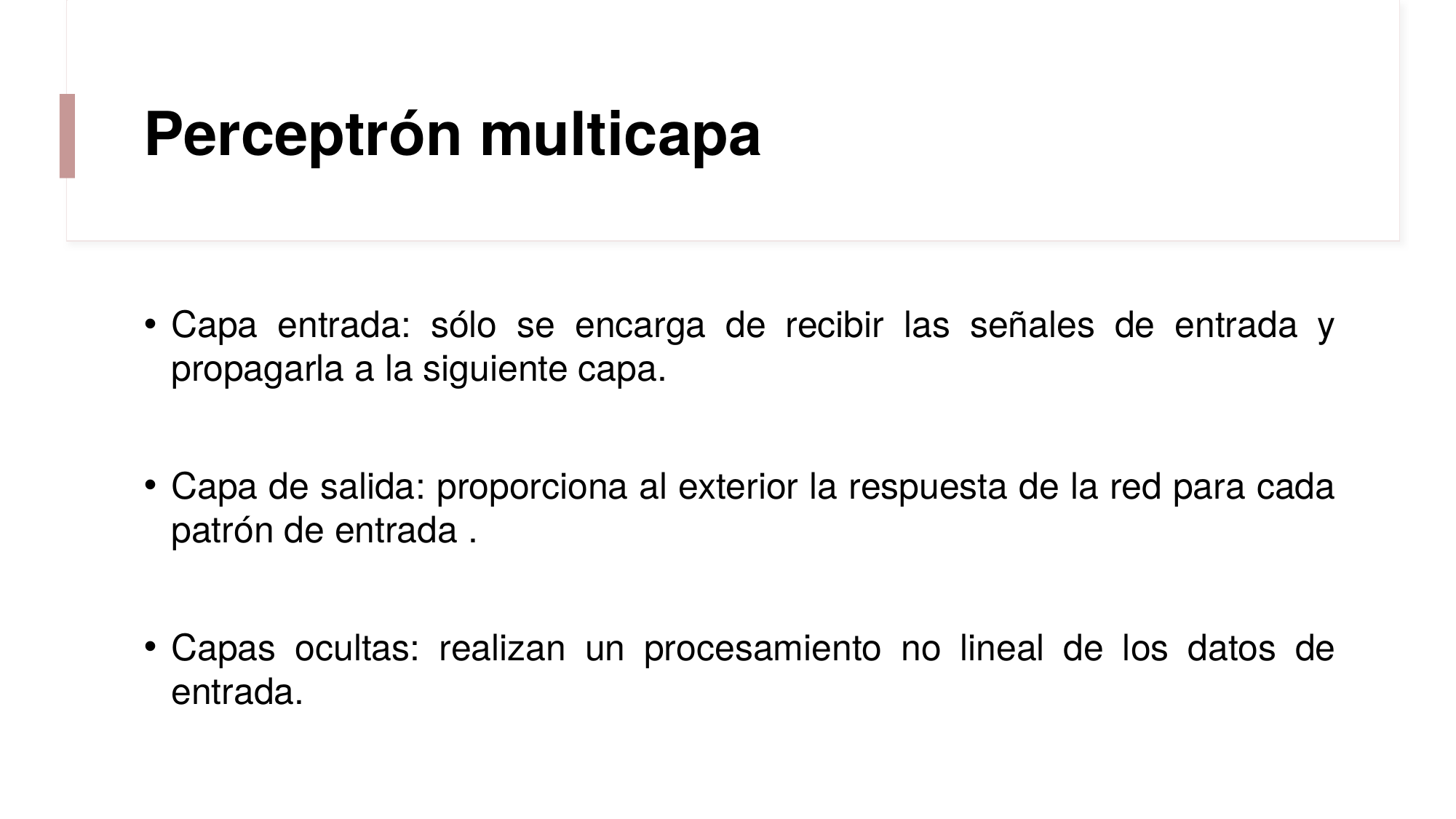

# Perceptrón multicapa
Capa entrada: sólo se encarga de recibir las señales de entrada y propagarla a la siguiente capa.

Capa de salida: proporciona al exterior la respuesta de la red para cada patrón de entrada .

Capas ocultas: realizan un procesamiento no lineal de los datos de entrada.